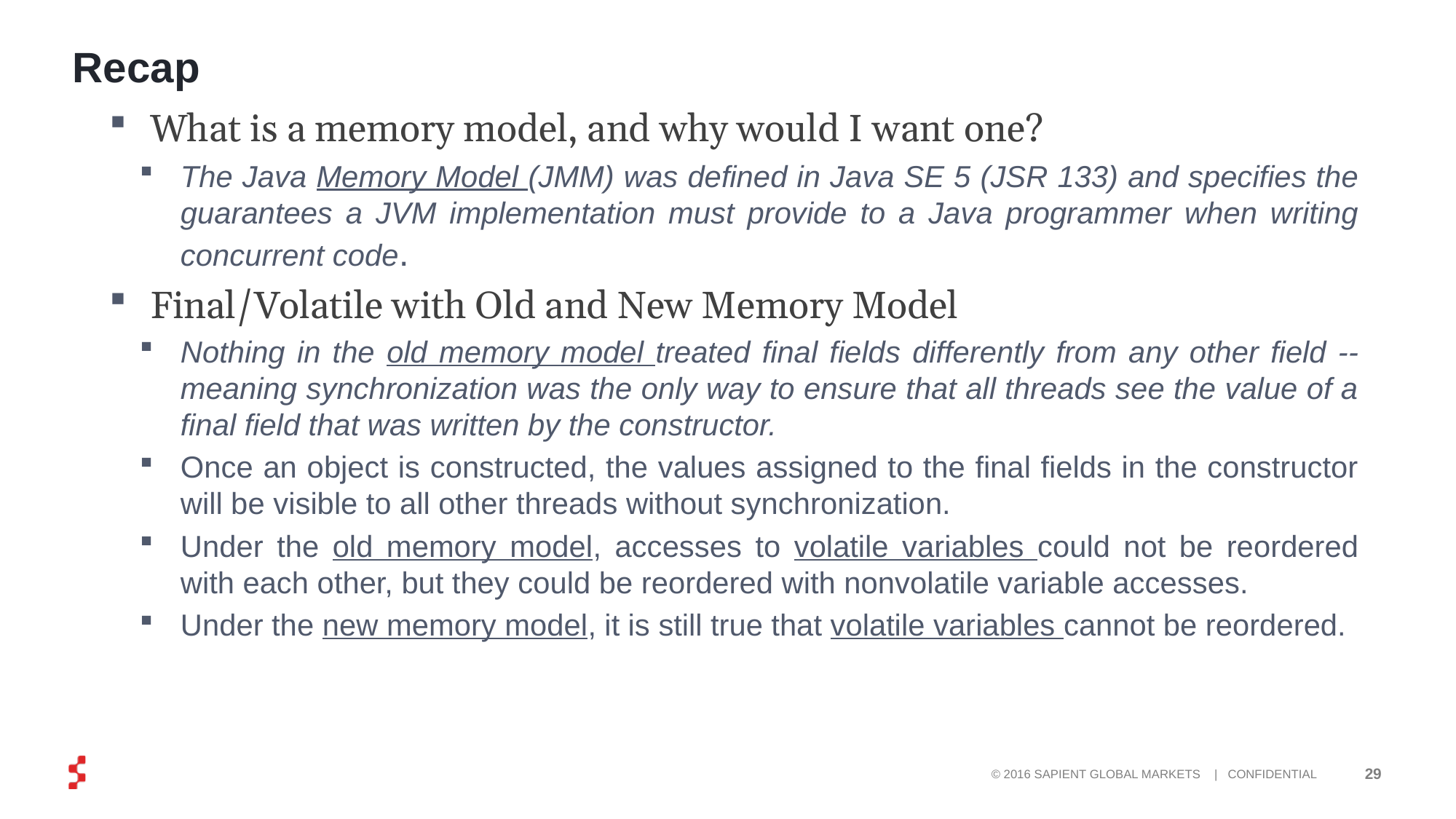

# Recap
What is a memory model, and why would I want one?
The Java Memory Model (JMM) was defined in Java SE 5 (JSR 133) and specifies the guarantees a JVM implementation must provide to a Java programmer when writing concurrent code.
Final/Volatile with Old and New Memory Model
Nothing in the old memory model treated final fields differently from any other field -- meaning synchronization was the only way to ensure that all threads see the value of a final field that was written by the constructor.
Once an object is constructed, the values assigned to the final fields in the constructor will be visible to all other threads without synchronization.
Under the old memory model, accesses to volatile variables could not be reordered with each other, but they could be reordered with nonvolatile variable accesses.
Under the new memory model, it is still true that volatile variables cannot be reordered.